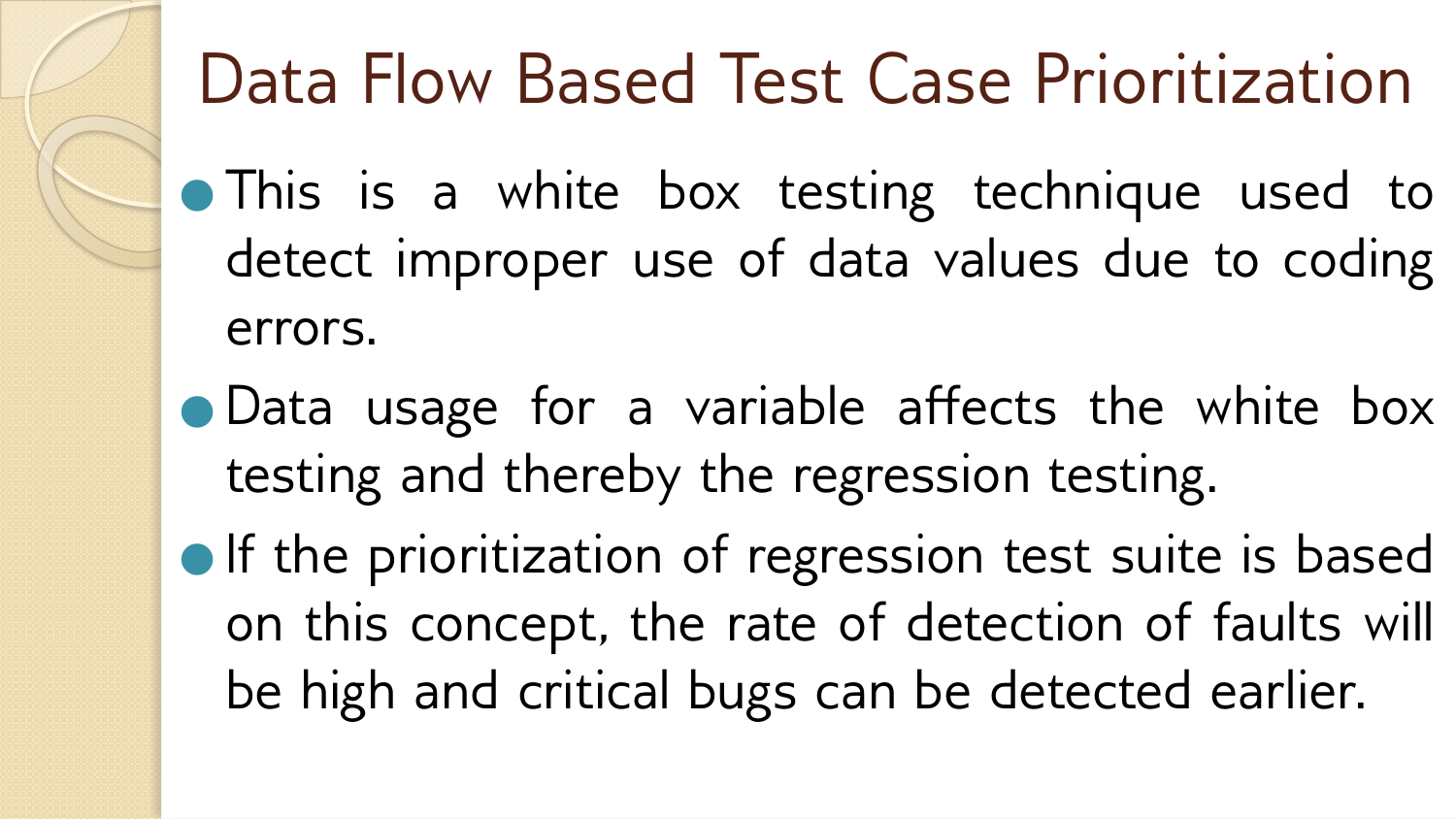

# Data Flow Based Test Case Prioritization
This is a white box testing technique used to detect improper use of data values due to coding errors.
Data usage for a variable affects the white box testing and thereby the regression testing.
If the prioritization of regression test suite is based on this concept, the rate of detection of faults will be high and critical bugs can be detected earlier.